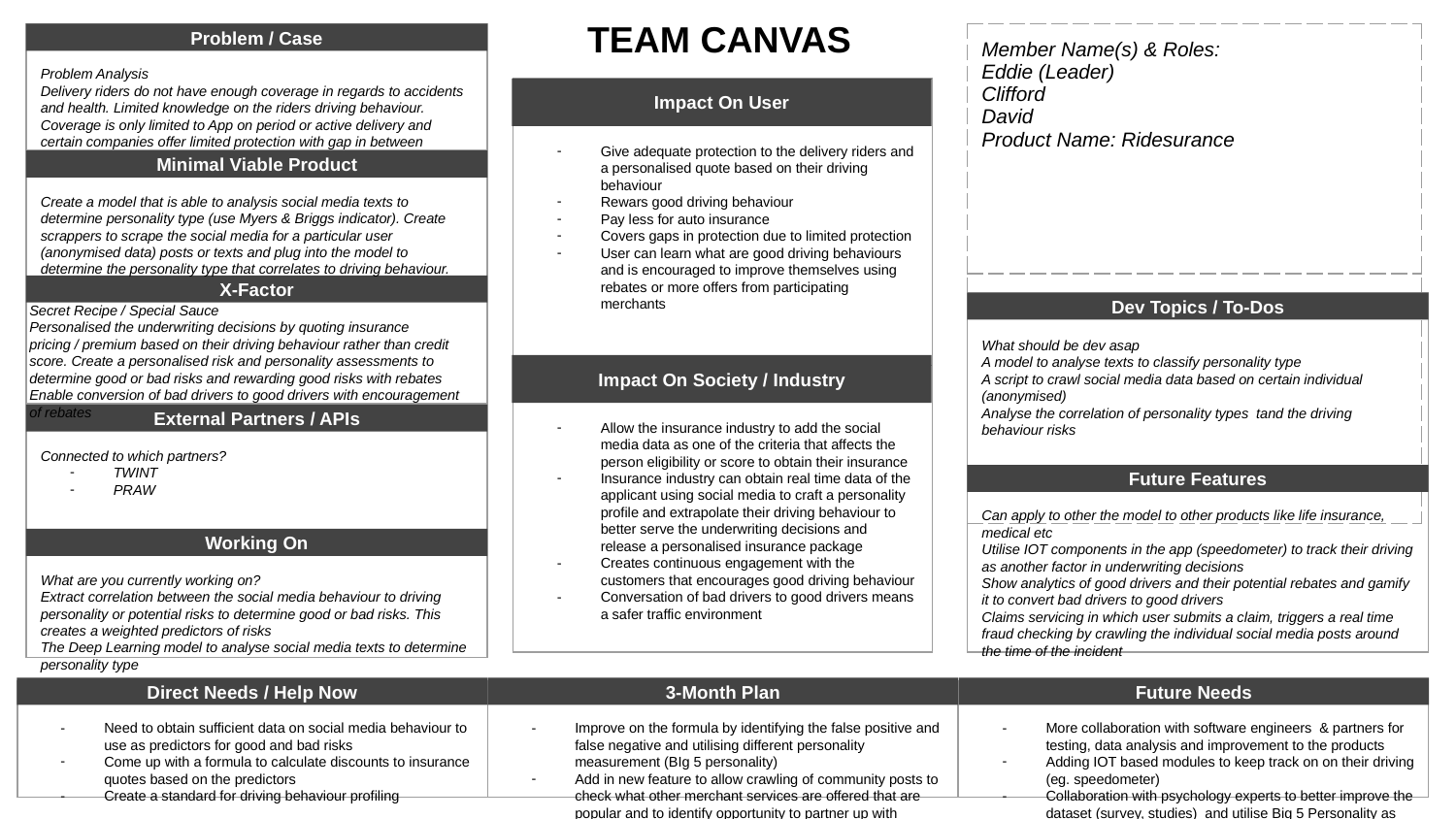

TEAM CANVAS
Problem / Case
|  |
| --- |
|  |
| Minimal Viable Product |
|  |
|  |
| Member Name(s) & Roles: Eddie (Leader) Clifford David Product Name: Ridesurance |
| --- |
|  |
Problem Analysis
Delivery riders do not have enough coverage in regards to accidents and health. Limited knowledge on the riders driving behaviour. Coverage is only limited to App on period or active delivery and certain companies offer limited protection with gap in between
|  |
| --- |
|  |
Impact On User
Give adequate protection to the delivery riders and a personalised quote based on their driving behaviour
Rewars good driving behaviour
Pay less for auto insurance
Covers gaps in protection due to limited protection
User can learn what are good driving behaviours and is encouraged to improve themselves using rebates or more offers from participating merchants
Minimal Viable Product
Create a model that is able to analysis social media texts to determine personality type (use Myers & Briggs indicator). Create scrappers to scrape the social media for a particular user (anonymised data) posts or texts and plug into the model to determine the personality type that correlates to driving behaviour.
X-Factor
Secret Recipe / Special Sauce
Personalised the underwriting decisions by quoting insurance pricing / premium based on their driving behaviour rather than credit score. Create a personalised risk and personality assessments to determine good or bad risks and rewarding good risks with rebates Enable conversion of bad drivers to good drivers with encouragement of rebates

|  |
| --- |
|  |
Dev Topics / To-Dos
What should be dev asap
A model to analyse texts to classify personality type
A script to crawl social media data based on certain individual (anonymised)
Analyse the correlation of personality types  tand the driving behaviour risks
Impact On Society / Industry
Allow the insurance industry to add the social media data as one of the criteria that affects the person eligibility or score to obtain their insurance
Insurance industry can obtain real time data of the applicant using social media to craft a personality profile and extrapolate their driving behaviour to  better serve the underwriting decisions and release a personalised insurance package
Creates continuous engagement with the customers that encourages good driving behaviour
Conversation of bad drivers to good drivers means a safer traffic environment
External Partners / APIs
Connected to which partners?
TWINT
PRAW
Future Features
Can apply to other the model to other products like life insurance, medical etc
Utilise IOT components in the app (speedometer) to track their driving as another factor in underwriting decisions
Show analytics of good drivers and their potential rebates and gamify it to convert bad drivers to good drivers
Claims servicing in which user submits a claim, triggers a real time fraud checking by crawling the individual social media posts around the time of the incident
Working On
What are you currently working on?
Extract correlation between the social media behaviour to driving personality or potential risks to determine good or bad risks. This creates a weighted predictors of risks
The Deep Learning model to analyse social media texts to determine personality type
Direct Needs / Help Now
3-Month Plan
Future Needs
|  |  |  |
| --- | --- | --- |
Need to obtain sufficient data on social media behaviour to use as predictors for good and bad risks
Come up with a formula to calculate discounts to insurance quotes based on the predictors
Create a standard for driving behaviour profiling

Improve on the formula by identifying the false positive and false negative and utilising different personality measurement (BIg 5 personality)
Add in new feature to allow crawling of community posts to check what other merchant services are offered that are popular and to identify opportunity to partner up with merchants to provide benefits if subscribe to the insurance
Crawl through posts of riders based on companies to provide coverage based on what the companies do not cover (gaps)
More collaboration with software engineers  & partners for testing, data analysis and improvement to the products
Adding IOT based modules to keep track on on their driving (eg. speedometer)
Collaboration with psychology experts to better improve the dataset (survey, studies)  and utilise Big 5 Personality as stronger indicator of driving behaviour